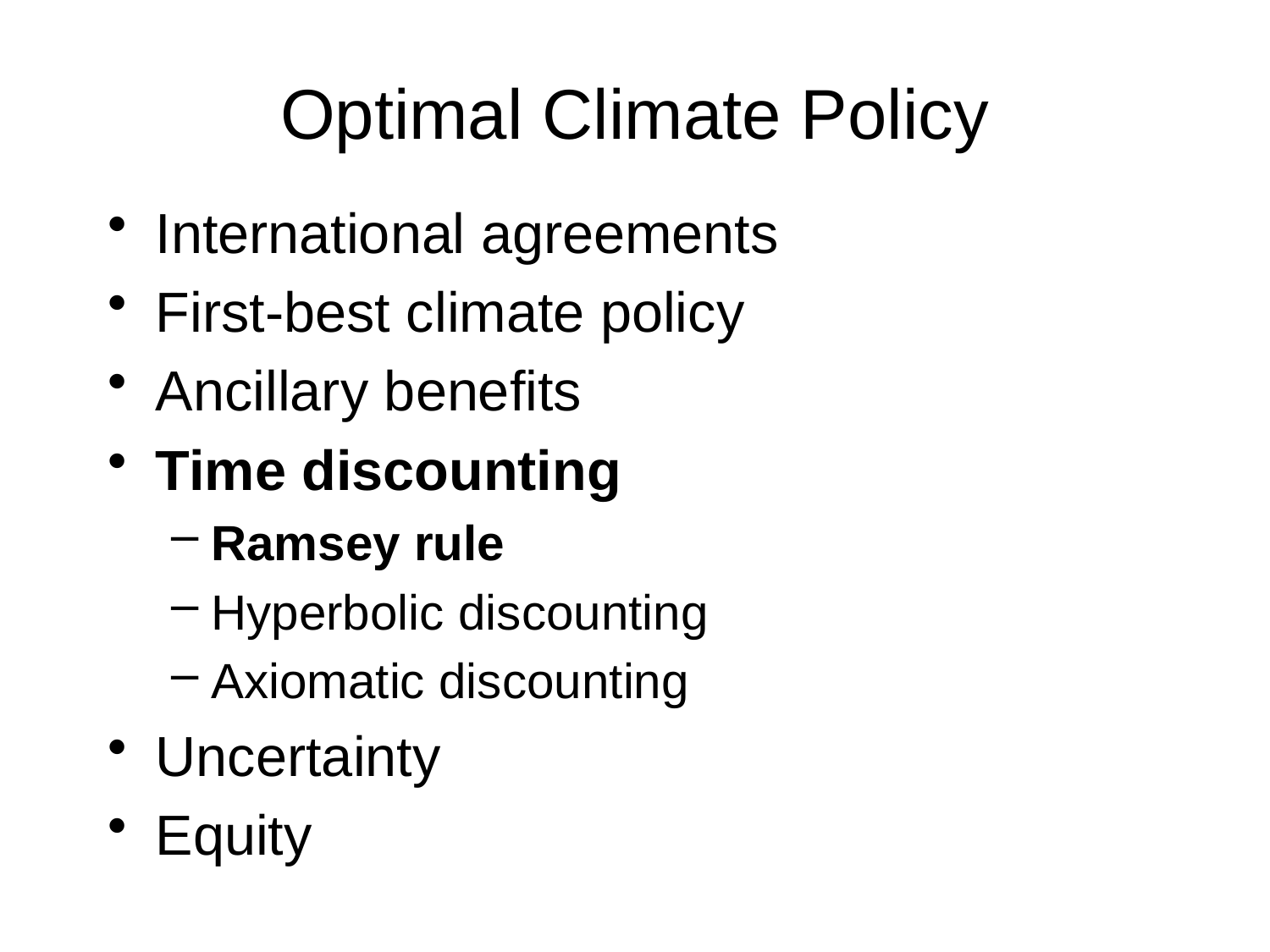

# Optimal Climate Policy
International agreements
First-best climate policy
Ancillary benefits
Time discounting
Ramsey rule
Hyperbolic discounting
Axiomatic discounting
Uncertainty
Equity